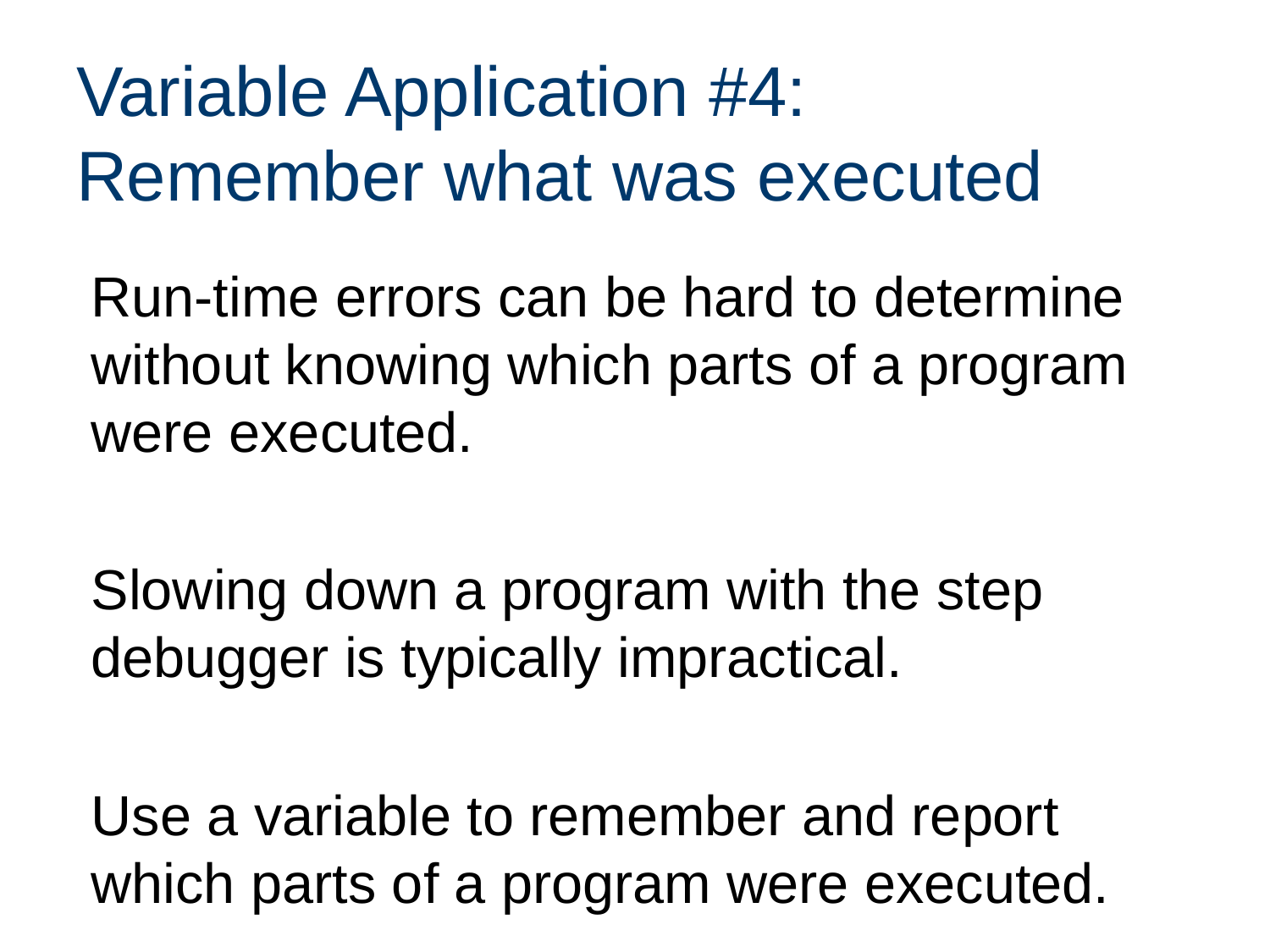

# Variable Application #4: Remember what was executed
Run-time errors can be hard to determine without knowing which parts of a program were executed.

Slowing down a program with the step debugger is typically impractical.

Use a variable to remember and report which parts of a program were executed.